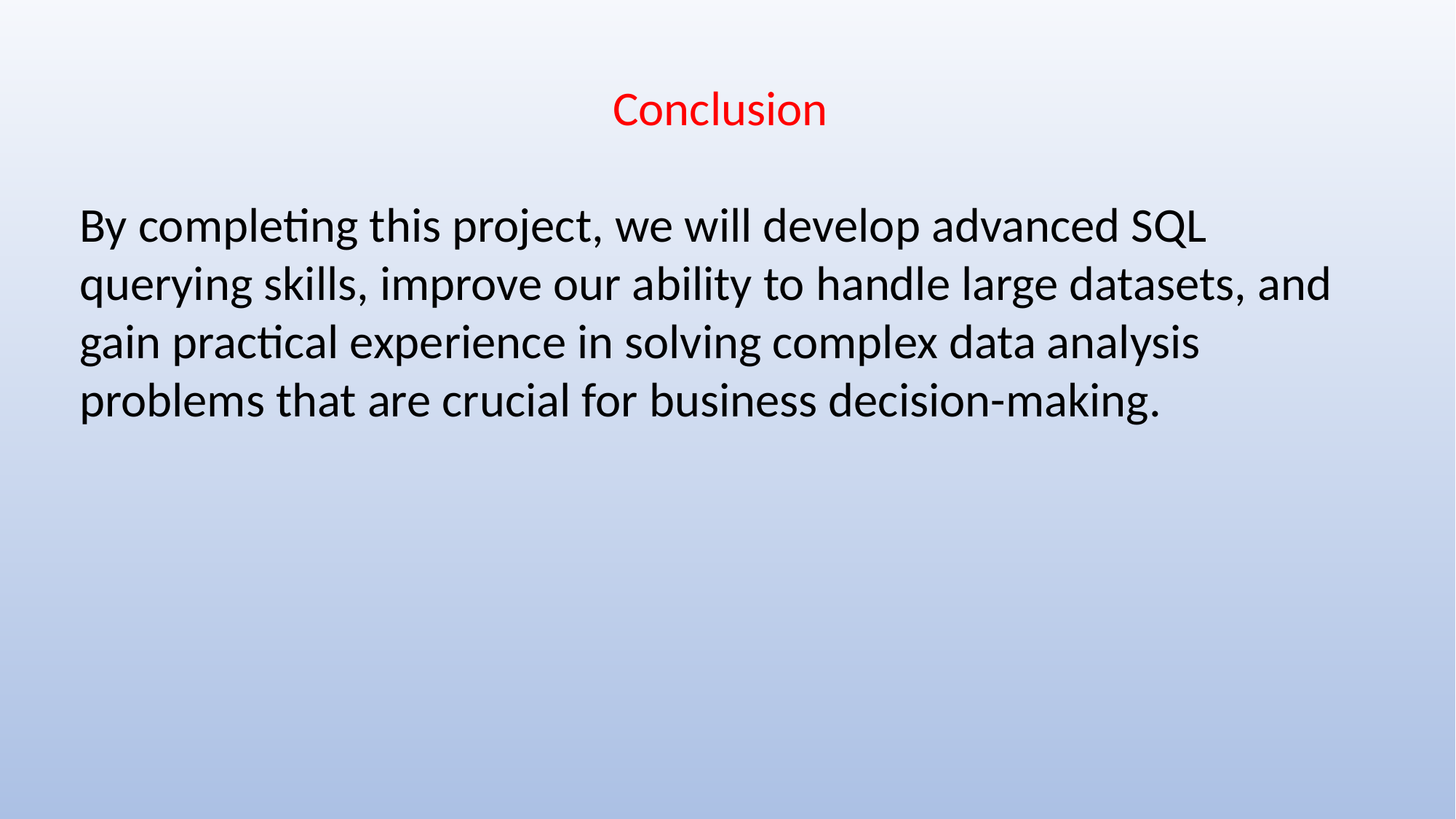

Conclusion

By completing this project, we will develop advanced SQL querying skills, improve our ability to handle large datasets, and gain practical experience in solving complex data analysis problems that are crucial for business decision-making.